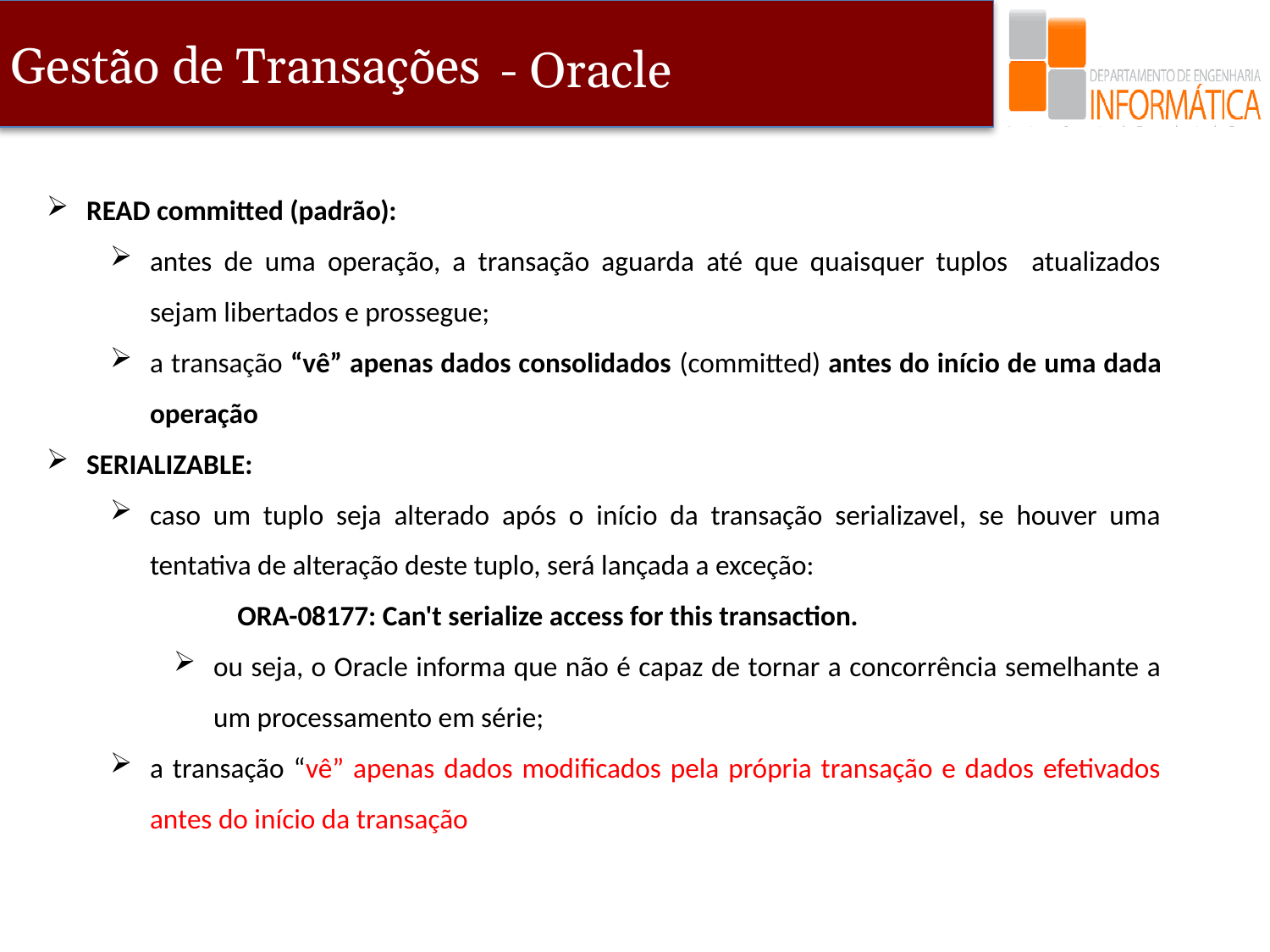

- Oracle
READ committed (padrão):
antes de uma operação, a transação aguarda até que quaisquer tuplos  atualizados sejam libertados e prossegue;
a transação “vê” apenas dados consolidados (committed) antes do início de uma dada operação
SERIALIZABLE:
caso um tuplo seja alterado após o início da transação serializavel, se houver uma tentativa de alteração deste tuplo, será lançada a exceção:
		ORA-08177: Can't serialize access for this transaction.
ou seja, o Oracle informa que não é capaz de tornar a concorrência semelhante a um processamento em série;
a transação “vê” apenas dados modificados pela própria transação e dados efetivados antes do início da transação